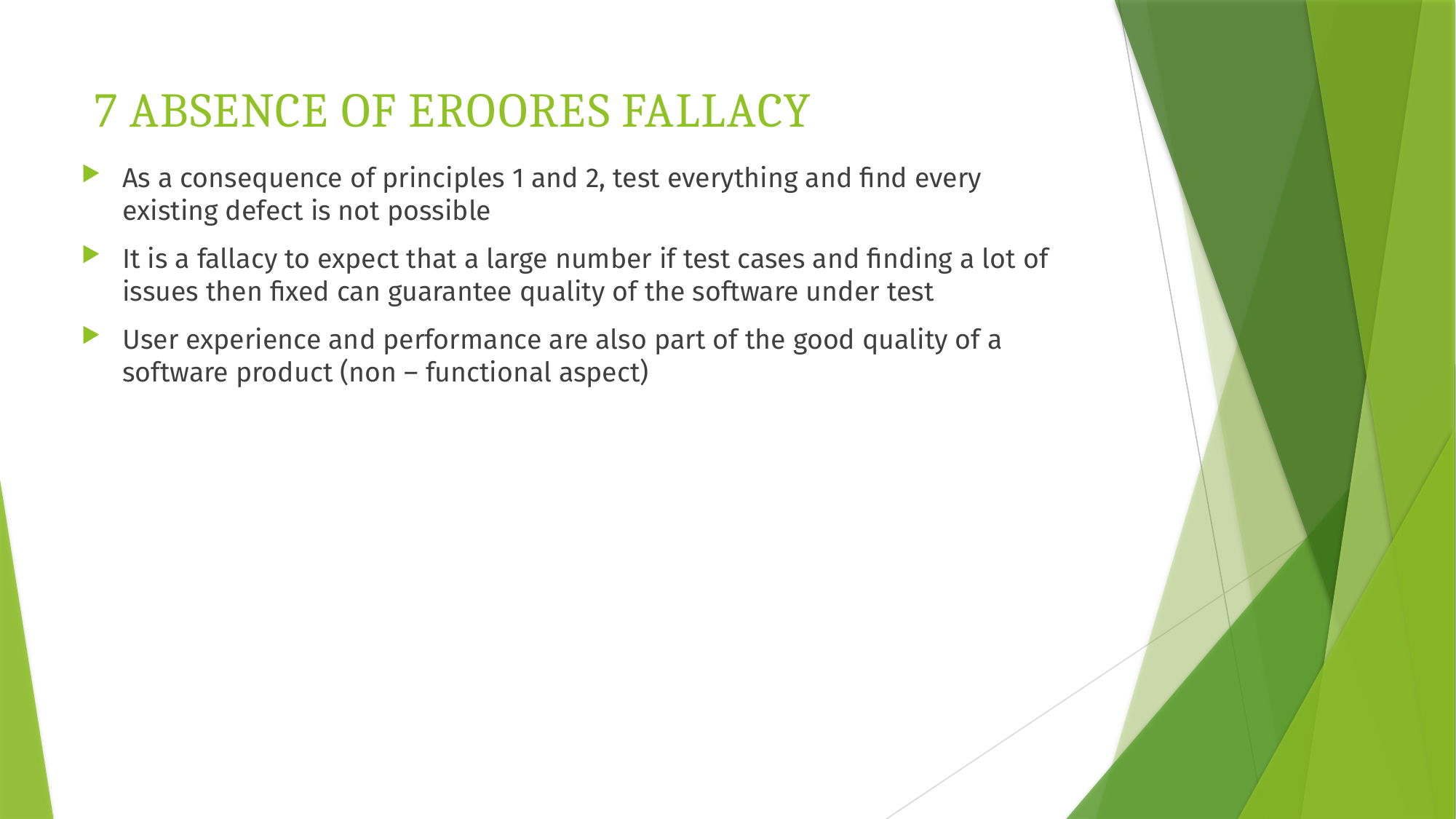

# 7 ABSENCE OF EROORES FALLACY
As a consequence of principles 1 and 2, test everything and find every existing defect is not possible
It is a fallacy to expect that a large number if test cases and finding a lot of issues then fixed can guarantee quality of the software under test
User experience and performance are also part of the good quality of a software product (non – functional aspect)